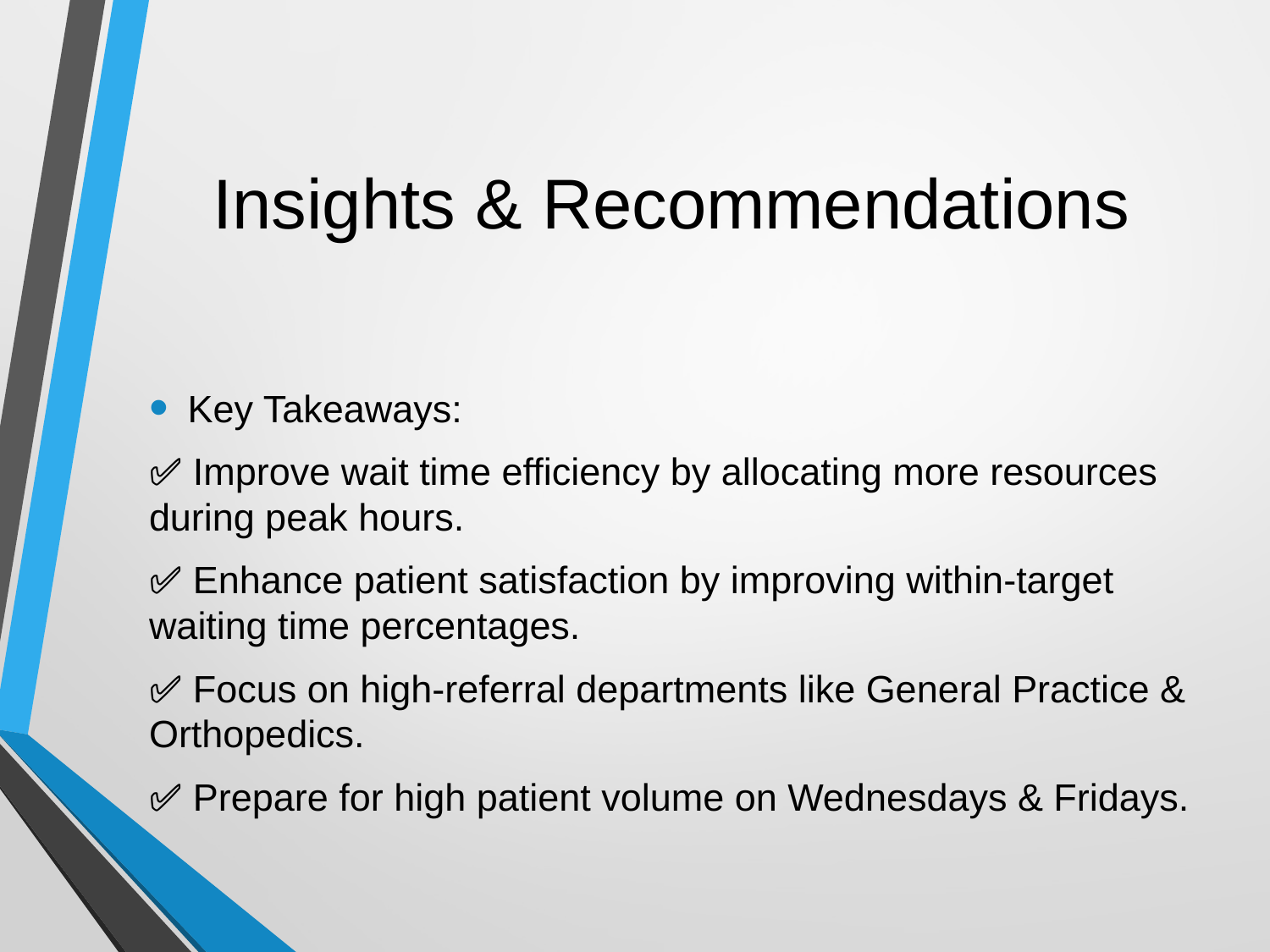

# Insights & Recommendations
Key Takeaways:
✅ Improve wait time efficiency by allocating more resources during peak hours.
✅ Enhance patient satisfaction by improving within-target waiting time percentages.
✅ Focus on high-referral departments like General Practice & Orthopedics.
✅ Prepare for high patient volume on Wednesdays & Fridays.